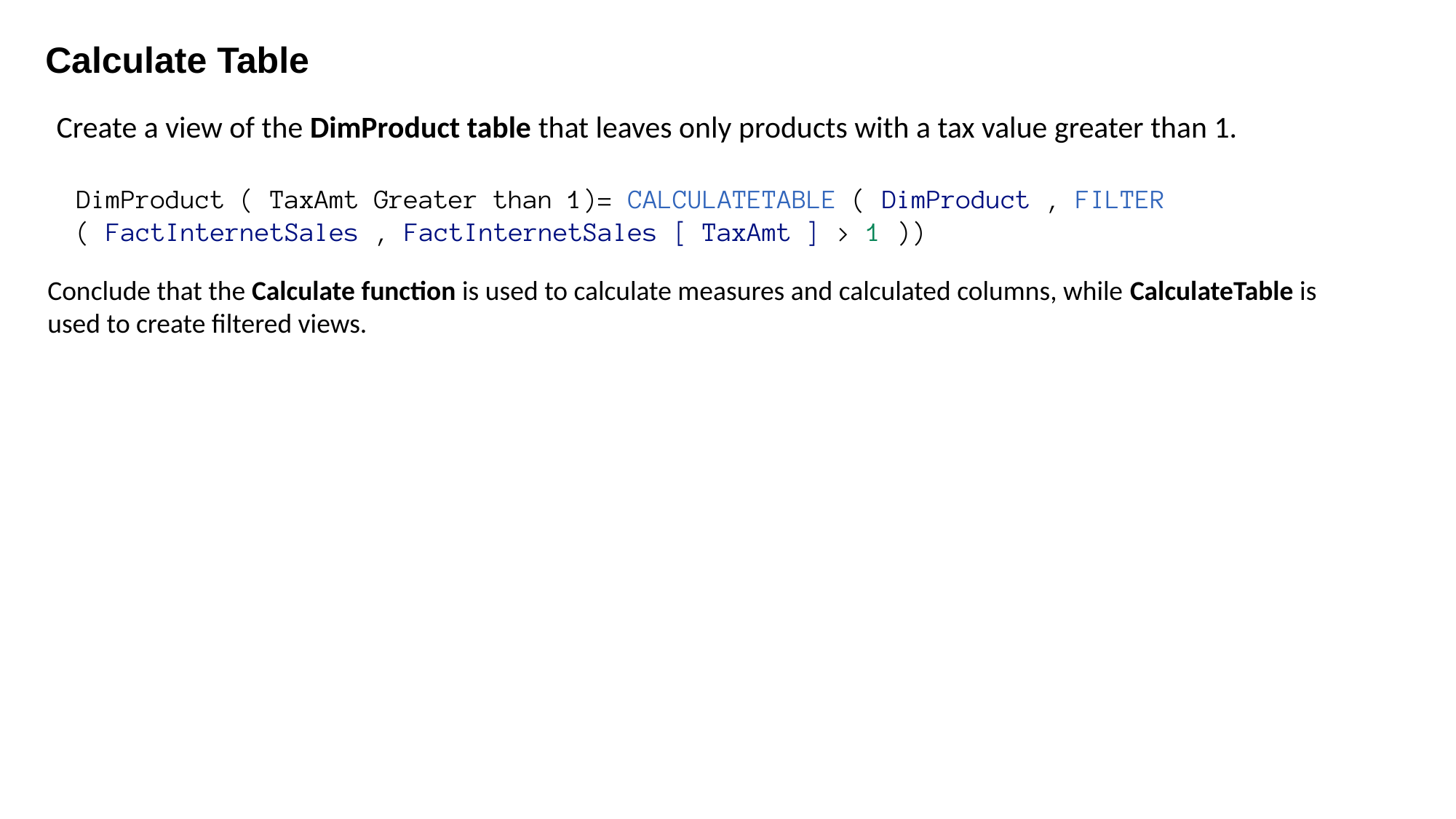

Calculate Table
Create a view of the DimProduct table that leaves only products with a tax value greater than 1.
DimProduct ( TaxAmt Greater than 1)= CALCULATETABLE ( DimProduct , FILTER ( FactInternetSales , FactInternetSales [ TaxAmt ] > 1 ))
Conclude that the Calculate function is used to calculate measures and calculated columns, while CalculateTable is used to create filtered views.